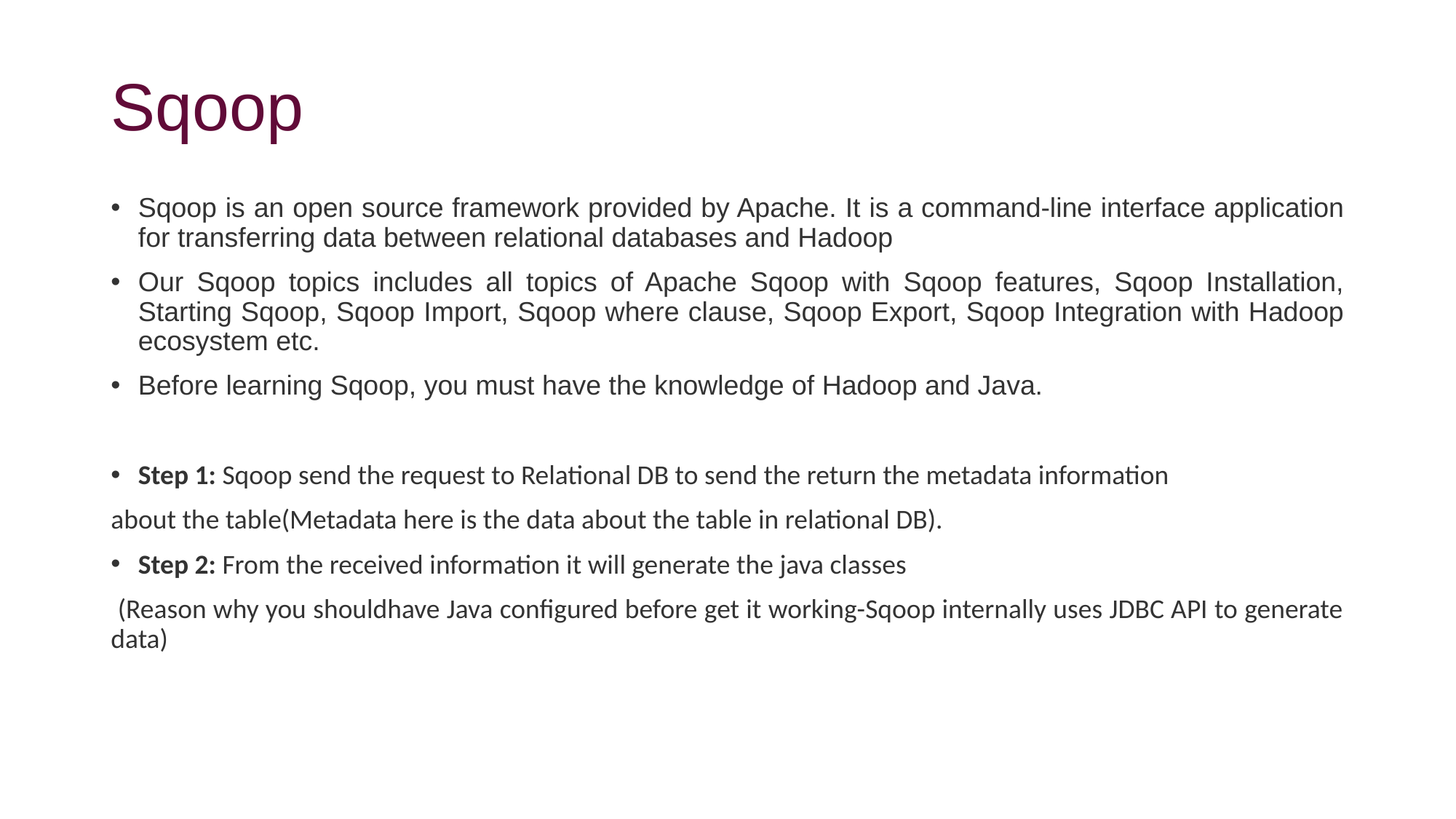

# Sqoop
Sqoop is an open source framework provided by Apache. It is a command-line interface application for transferring data between relational databases and Hadoop
Our Sqoop topics includes all topics of Apache Sqoop with Sqoop features, Sqoop Installation, Starting Sqoop, Sqoop Import, Sqoop where clause, Sqoop Export, Sqoop Integration with Hadoop ecosystem etc.
Before learning Sqoop, you must have the knowledge of Hadoop and Java.

Step 1: Sqoop send the request to Relational DB to send the return the metadata information
about the table(Metadata here is the data about the table in relational DB).
Step 2: From the received information it will generate the java classes
 (Reason why you shouldhave Java configured before get it working-Sqoop internally uses JDBC API to generate data)